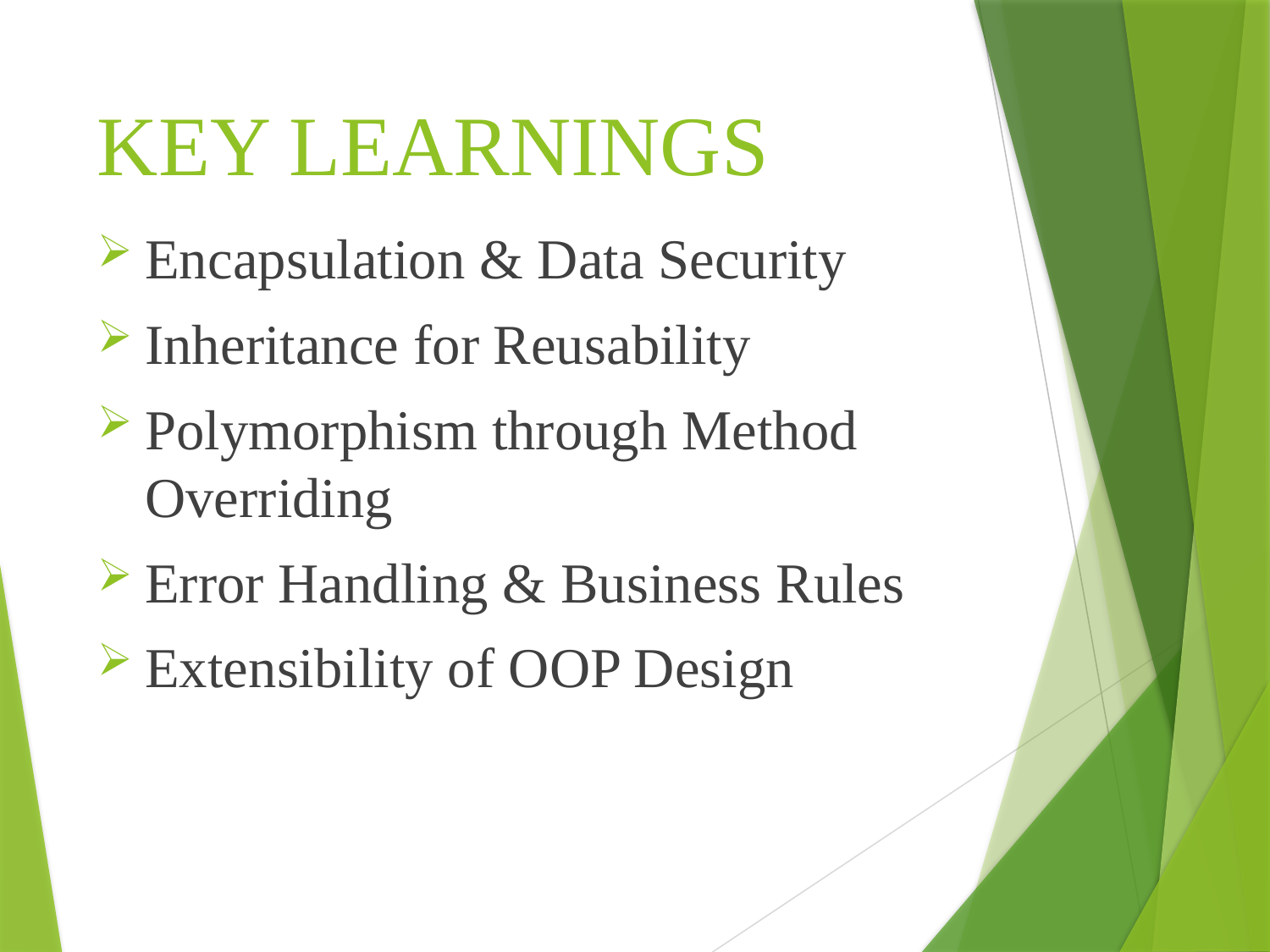

# KEY LEARNINGS
Encapsulation & Data Security
Inheritance for Reusability
Polymorphism through Method Overriding
Error Handling & Business Rules
Extensibility of OOP Design